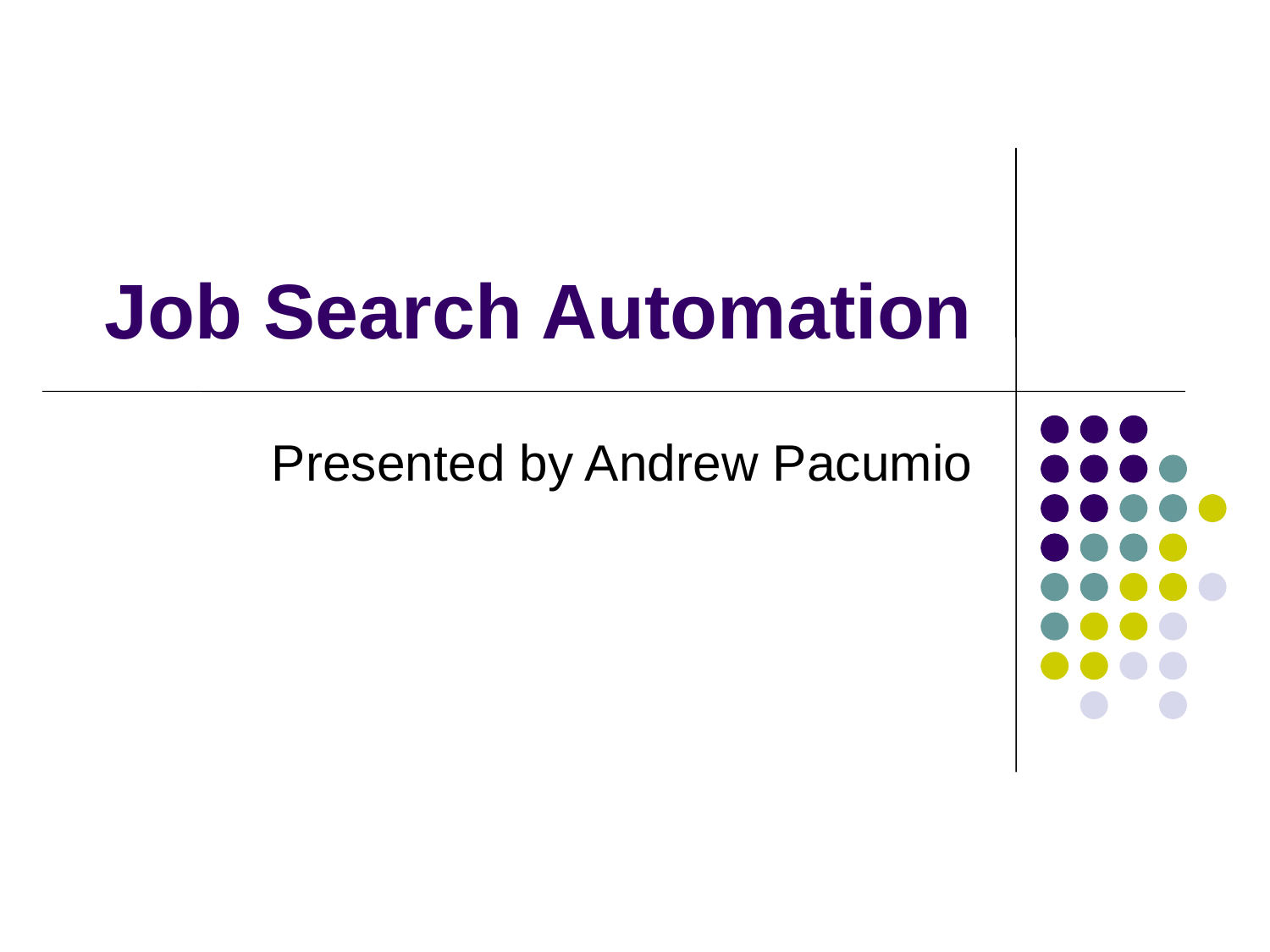

# Job Search Automation
Presented by Andrew Pacumio